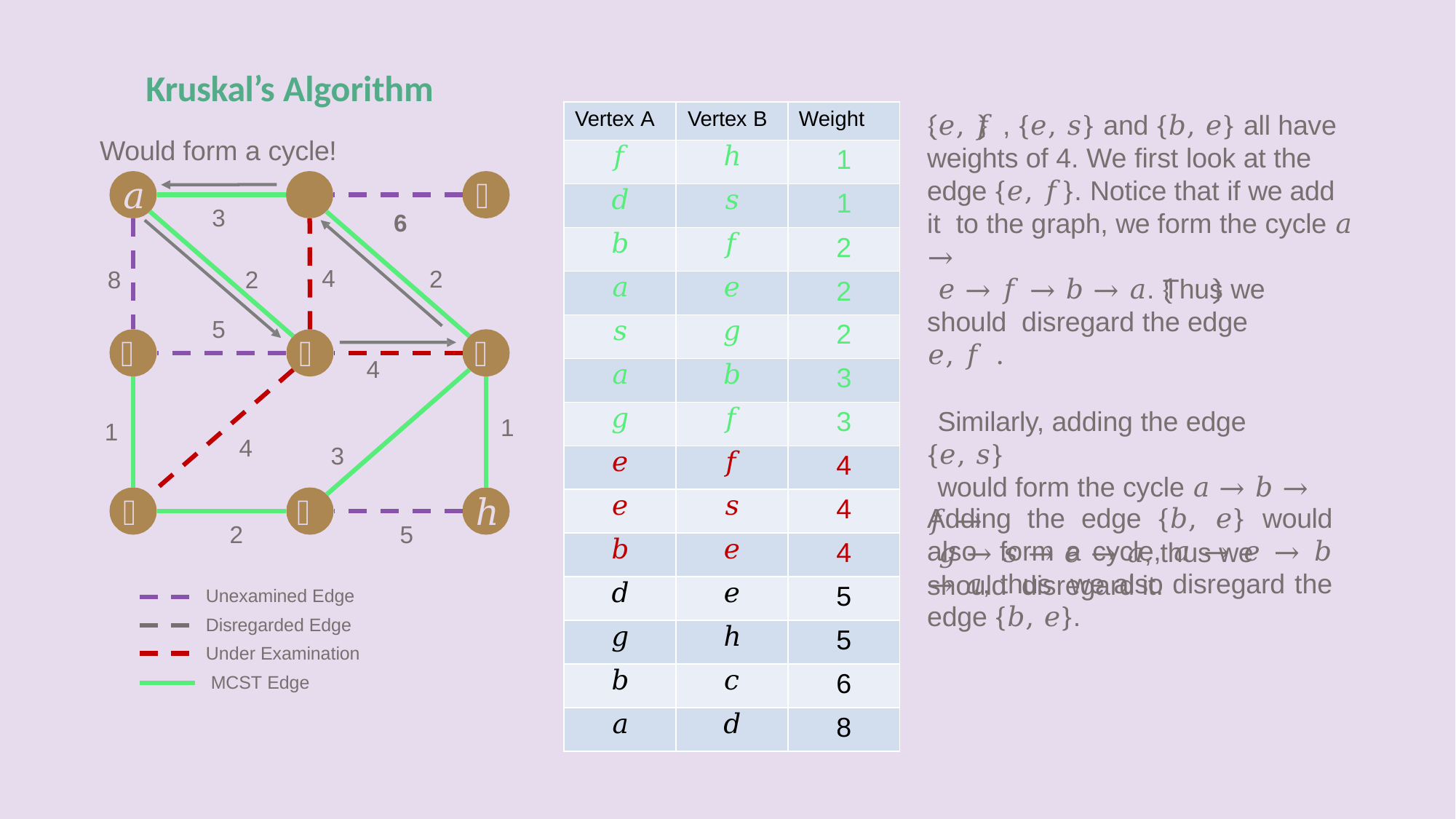

# Kruskal’s Algorithm
| Vertex A | Vertex B | Weight |
| --- | --- | --- |
| 𝑓 | ℎ | 1 |
| 𝑑 | 𝑠 | 1 |
| 𝑏 | 𝑓 | 2 |
| 𝑎 | 𝑒 | 2 |
| 𝑠 | 𝑔 | 2 |
| 𝑎 | 𝑏 | 3 |
| 𝑔 | 𝑓 | 3 |
| 𝑒 | 𝑓 | 4 |
| 𝑒 | 𝑠 | 4 |
| 𝑏 | 𝑒 | 4 |
| 𝑑 | 𝑒 | 5 |
| 𝑔 | ℎ | 5 |
| 𝑏 | 𝑐 | 6 |
| 𝑎 | 𝑑 | 8 |
𝑒, 𝑓 , {𝑒, 𝑠} and {𝑏, 𝑒} all have  weights of 4. We first look at the  edge {𝑒, 𝑓}. Notice that if we add it  to the graph, we form the cycle 𝑎 →
𝑒 → 𝑓 → 𝑏 → 𝑎. Thus we should  disregard the edge	𝑒, 𝑓 .

Similarly, adding the edge {𝑒, 𝑠}
would form the cycle 𝑎 → 𝑏 → 𝑓 →
𝑔 → 𝑠 → 𝑒 → 𝑎, thus we should  disregard it.

Would form a cycle!
𝑎	𝑏
𝑐

3
6

4
2
8
2

5
𝑑
𝑒
𝑓

4

1
1
4
3
𝑠
𝑔
ℎ

Adding the edge {𝑏, 𝑒} would also  form a cycle, 𝑎 → 𝑒 → 𝑏 → 𝑎, thus  we also disregard the edge {𝑏, 𝑒}.

2
5
Unexamined Edge  Disregarded Edge  Under Examination  MCST Edge